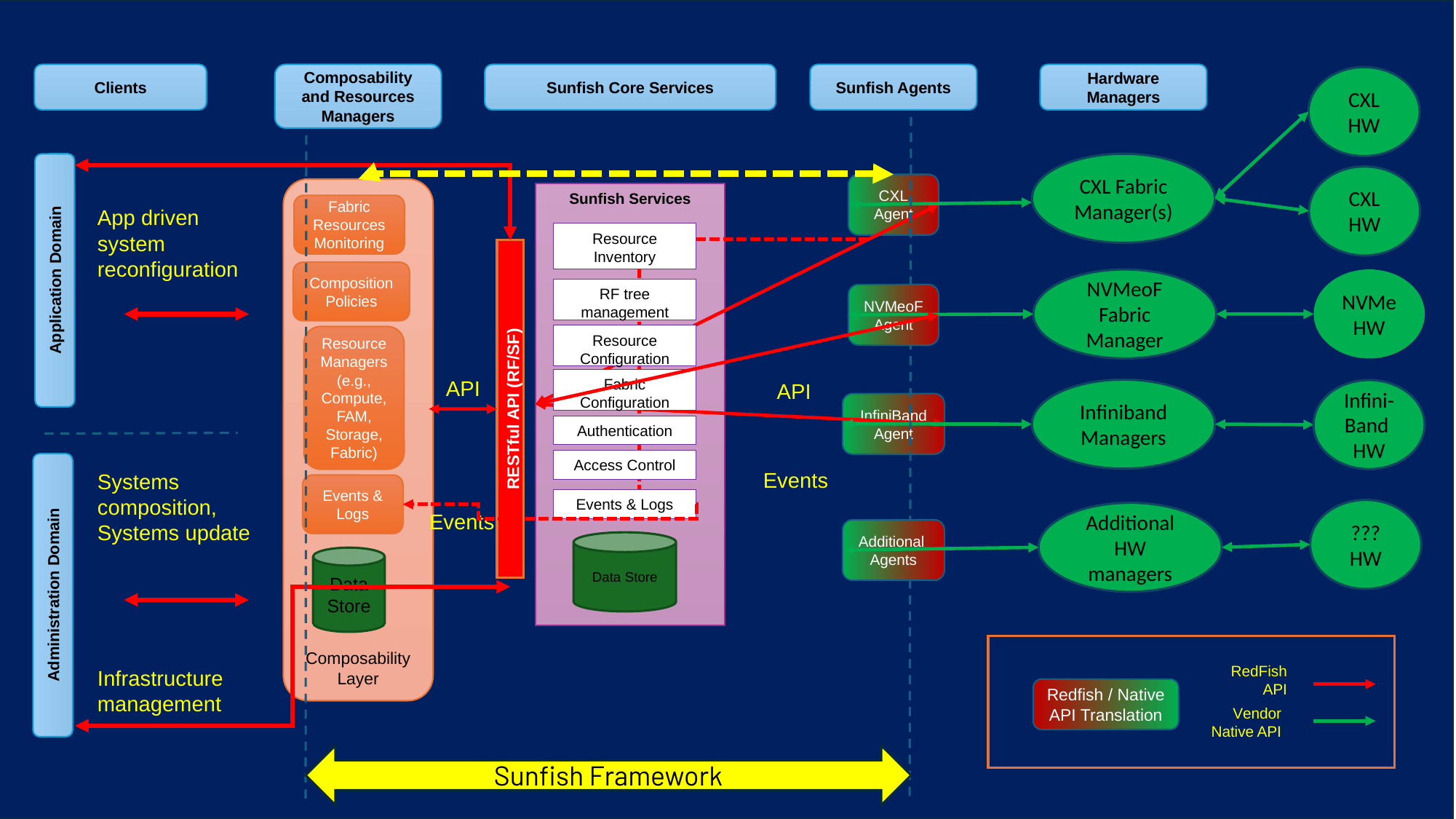

Composability and Resources Managers
Clients
Sunfish Core Services
Sunfish Agents
Hardware Managers
CXL HW

CXL Fabric Manager(s)
CXL HW
CXL
Agent
Composability Layer
Sunfish Services
Fabric Resources
Monitoring
App driven system reconfiguration
Resource Inventory
Application Domain
Composition
Policies
NVMe
HW
NVMeoF Fabric Manager
RF tree management
NVMeoF Agent
Resource Configuration
Resource Managers
(e.g., Compute, FAM, Storage, Fabric)
Fabric Configuration
API
API
Infiniband
Managers
Infini-Band
HW
InfiniBand
Agent
RESTful API (RF/SF)

Authentication

Access Control
Events
Systems composition,
Systems update
Events & Logs
Events & Logs
???
HW
Additional
HW managers
Events
Additional
Agents
Data Store
Data Store
Administration Domain

RedFish
API
Redfish / Native
API Translation
Vendor Native API
Infrastructure management
Sunfish Framework
# The Sunfish Open Fabric Management Framework